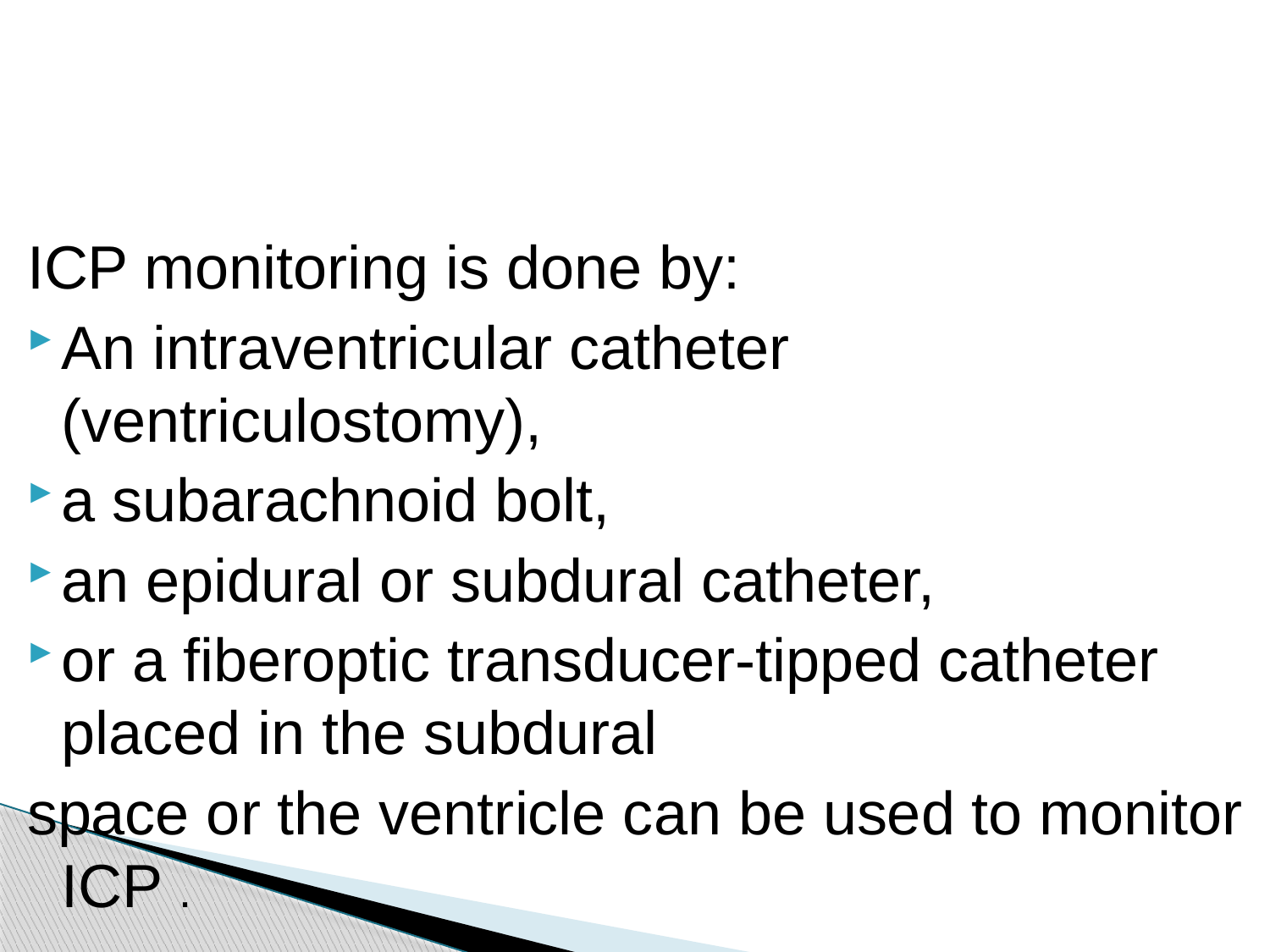

#
ICP monitoring is done by:
An intraventricular catheter (ventriculostomy),
a subarachnoid bolt,
an epidural or subdural catheter,
or a fiberoptic transducer-tipped catheter placed in the subdural
space or the ventricle can be used to monitor ICP .